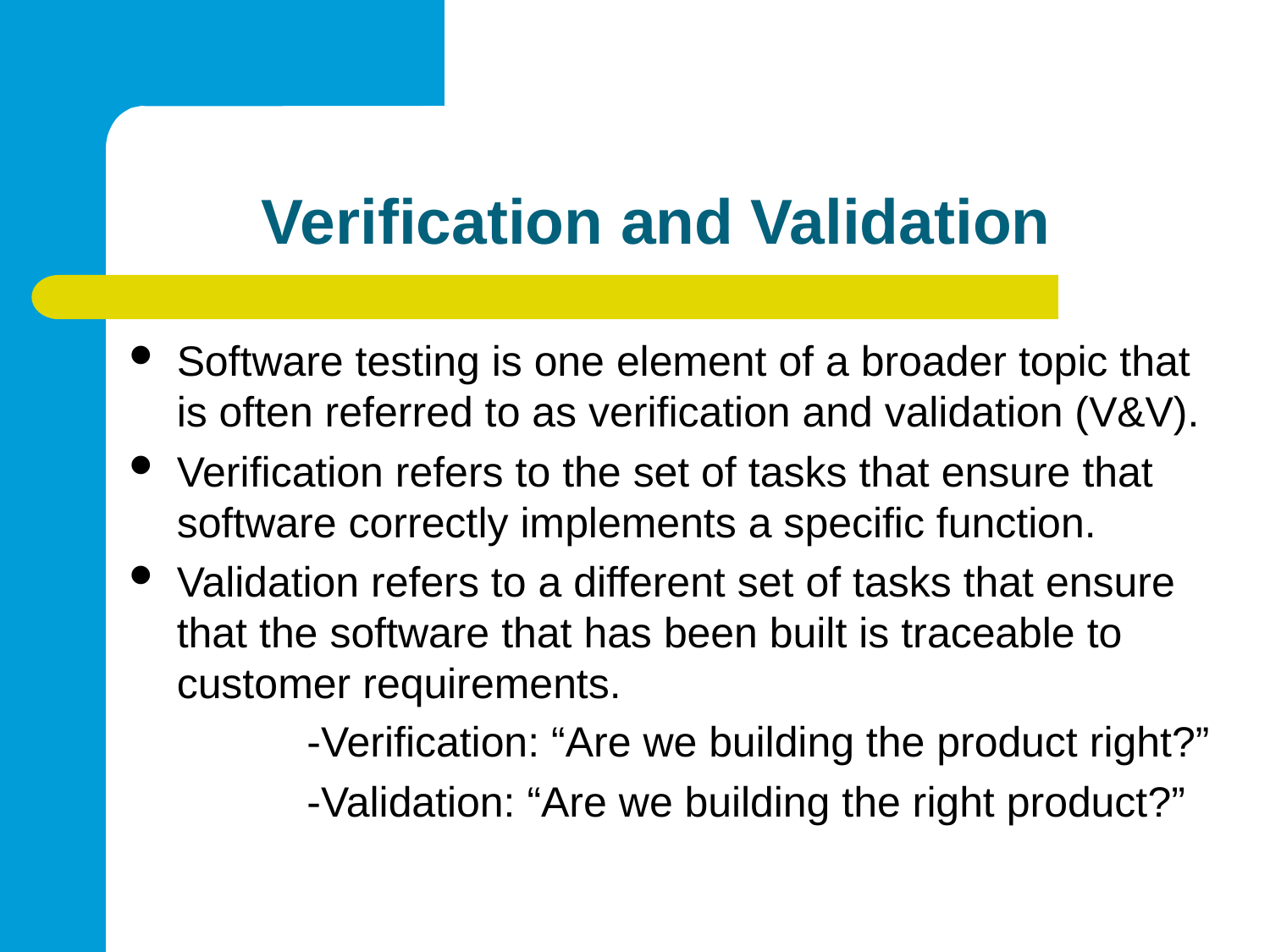

# Verification and Validation
Software testing is one element of a broader topic that is often referred to as verification and validation (V&V).
Verification refers to the set of tasks that ensure that software correctly implements a specific function.
Validation refers to a different set of tasks that ensure that the software that has been built is traceable to customer requirements.
               -Verification: “Are we building the product right?”
               -Validation: “Are we building the right product?”